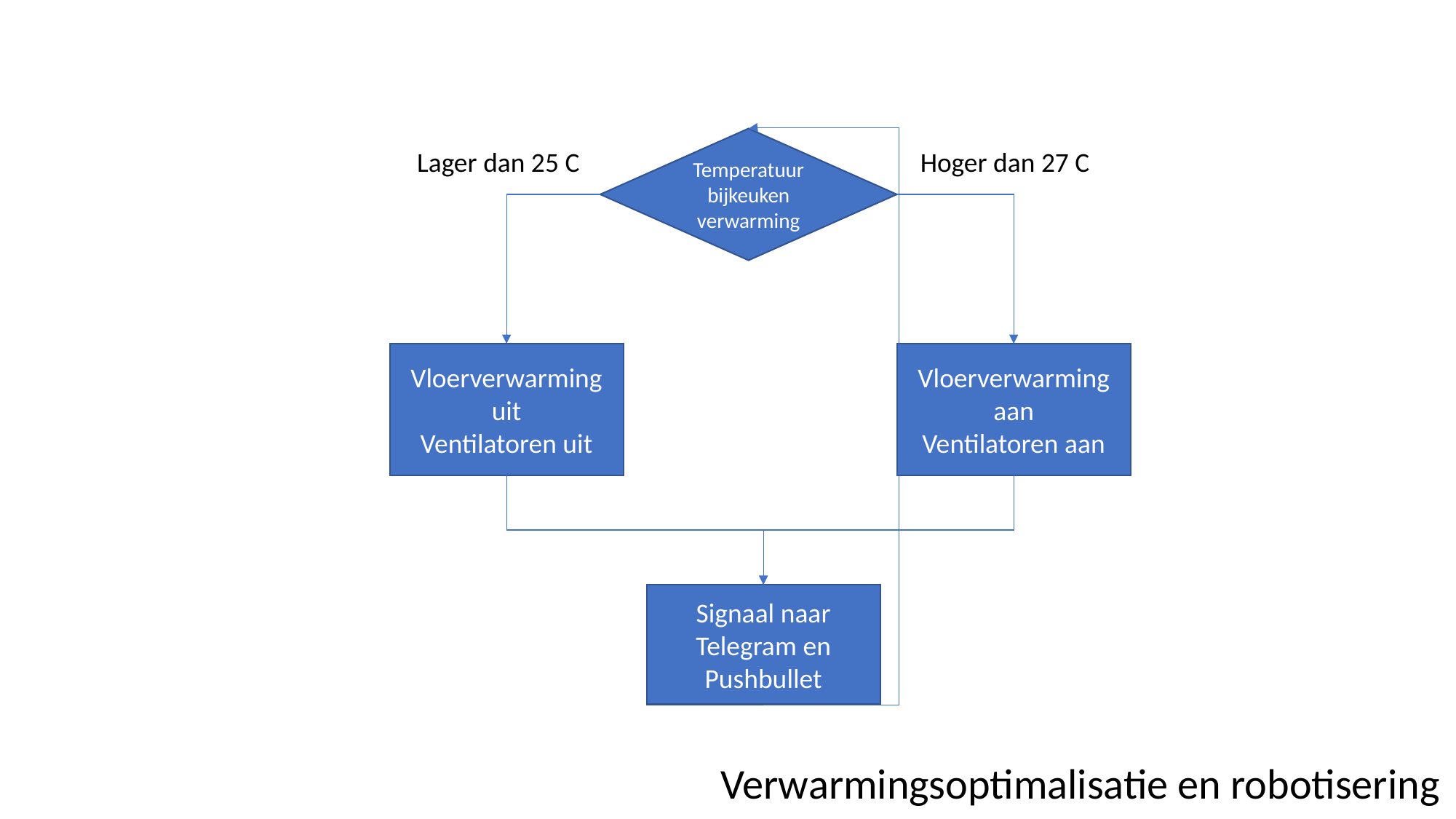

Temperatuur bijkeuken verwarming
Lager dan 25 C
Hoger dan 27 C
Vloerverwarming uit
Ventilatoren uit
Vloerverwarming aan
Ventilatoren aan
Signaal naar Telegram en Pushbullet
Verwarmingsoptimalisatie en robotisering